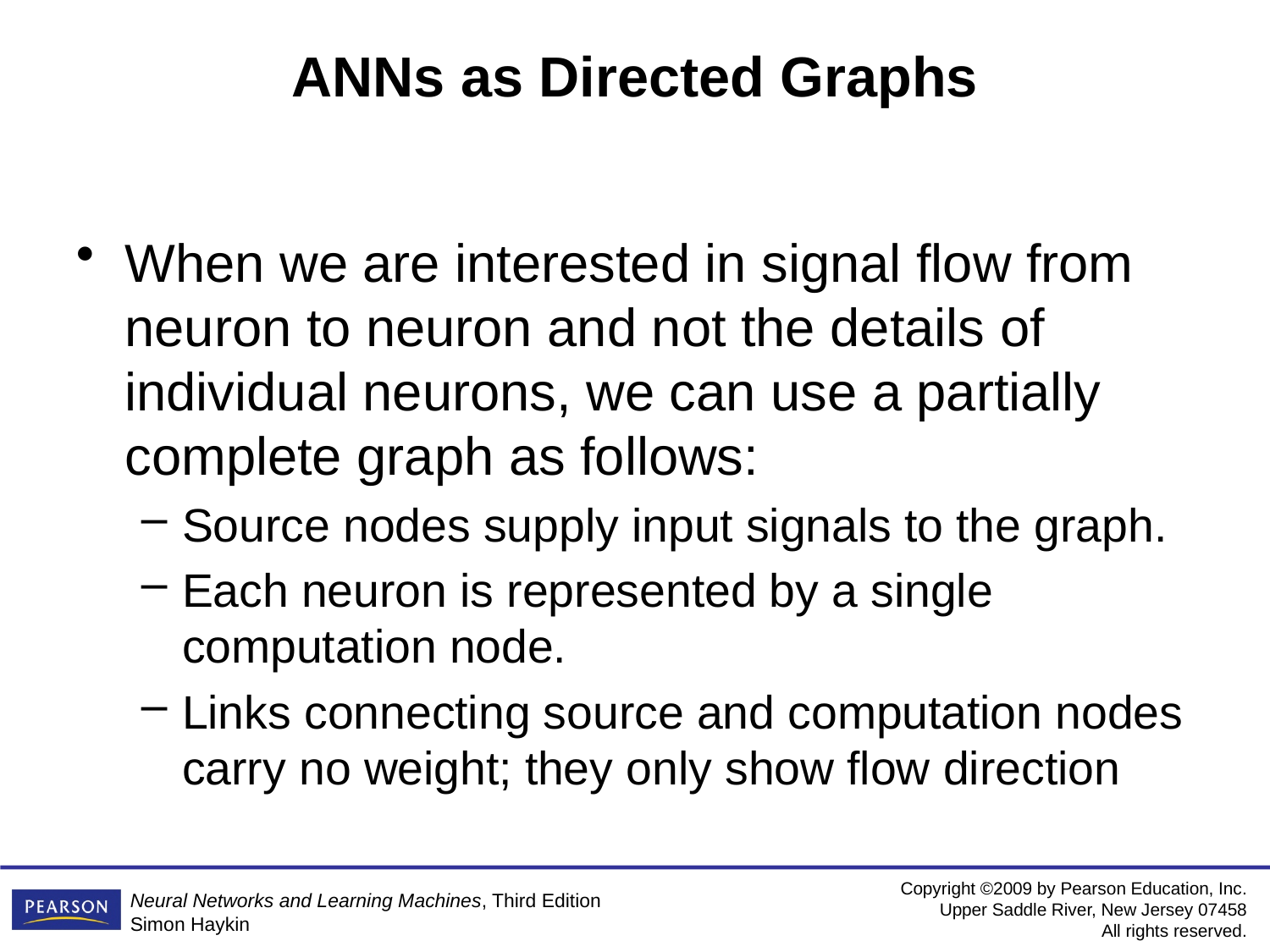

# ANNs as Directed Graphs
When we are interested in signal flow from neuron to neuron and not the details of individual neurons, we can use a partially complete graph as follows:
Source nodes supply input signals to the graph.
Each neuron is represented by a single computation node.
Links connecting source and computation nodes carry no weight; they only show flow direction